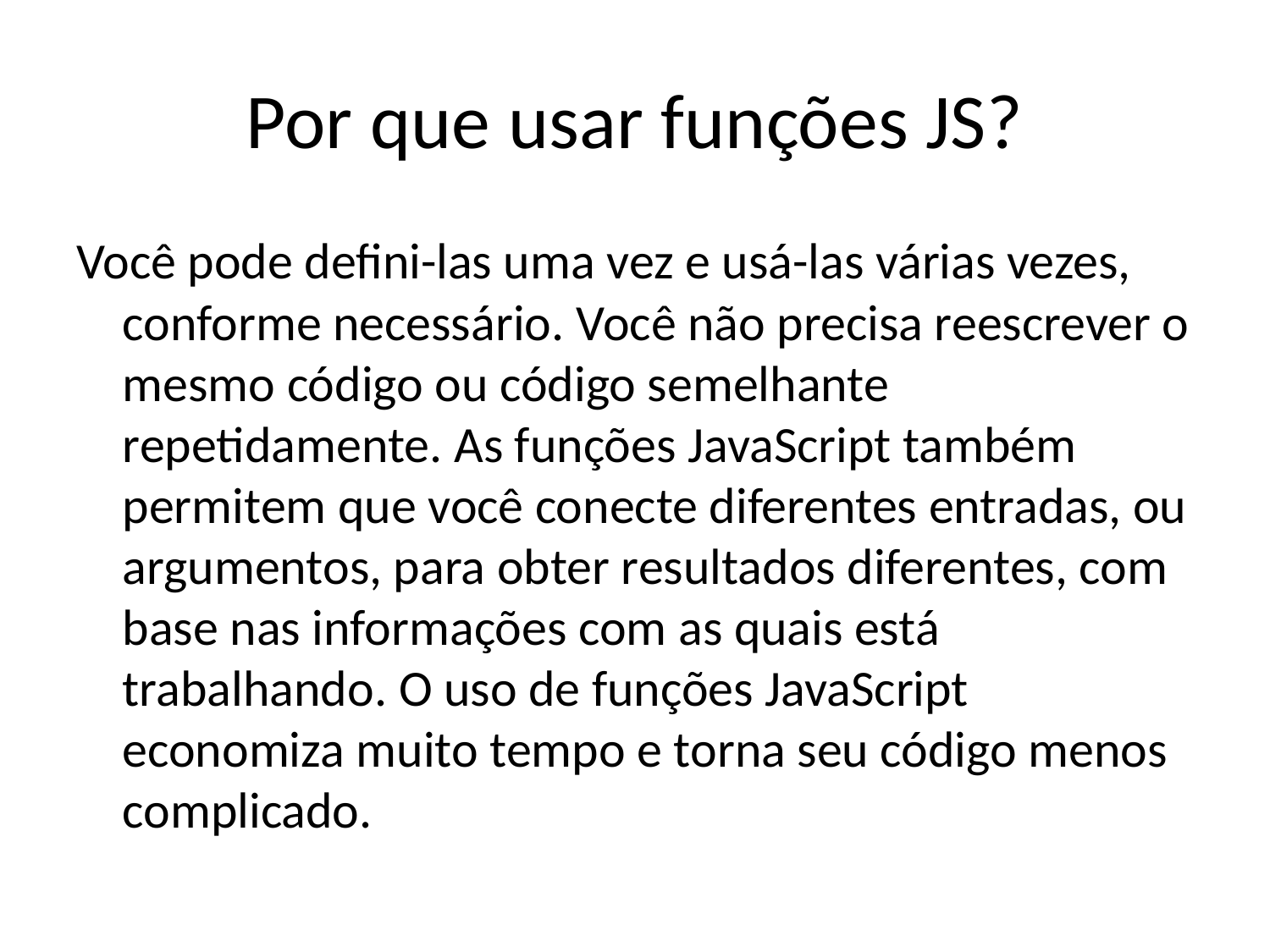

# Por que usar funções JS?
Você pode defini-las uma vez e usá-las várias vezes, conforme necessário. Você não precisa reescrever o mesmo código ou código semelhante repetidamente. As funções JavaScript também permitem que você conecte diferentes entradas, ou argumentos, para obter resultados diferentes, com base nas informações com as quais está trabalhando. O uso de funções JavaScript economiza muito tempo e torna seu código menos complicado.